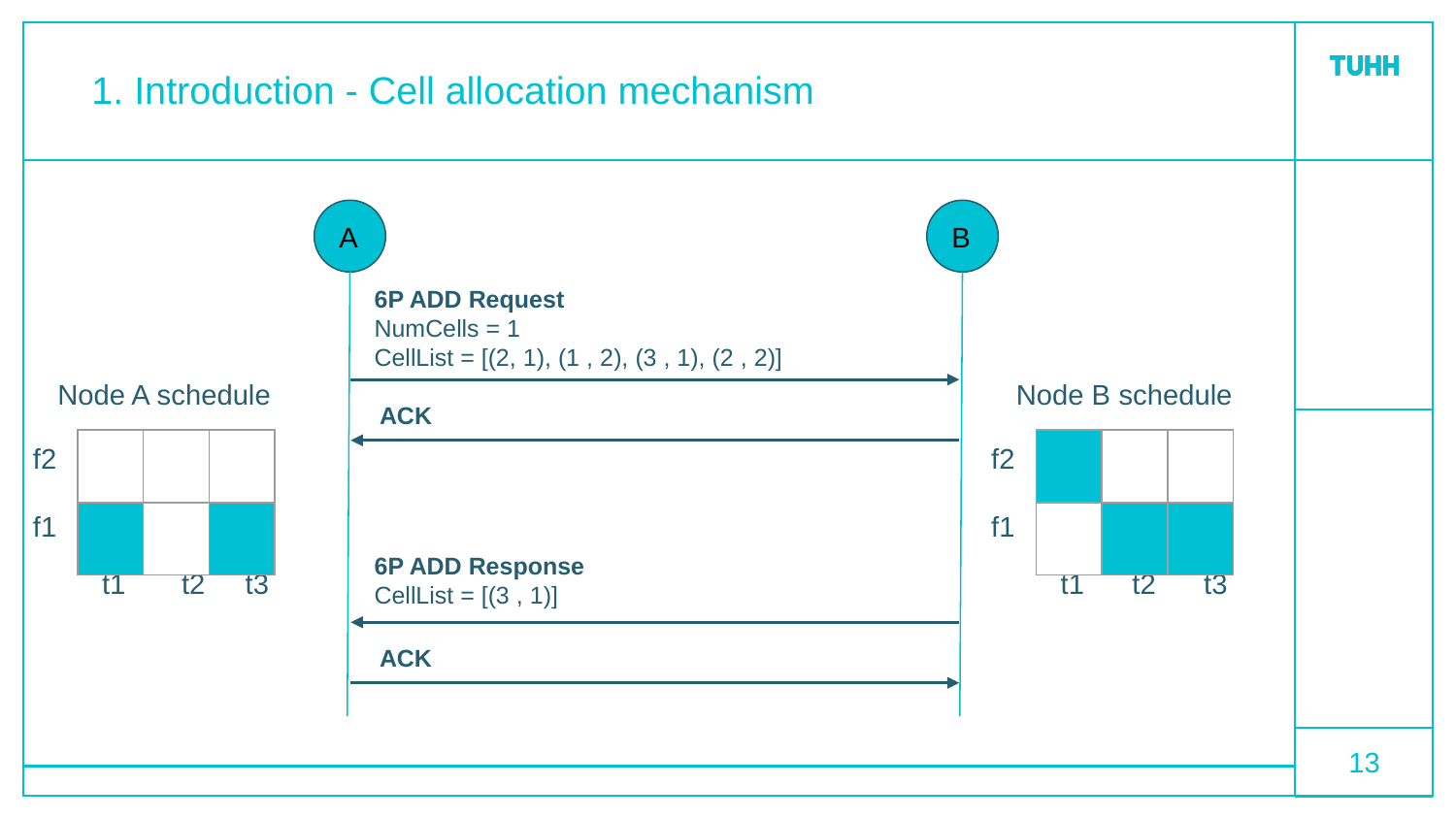

# 1. Introduction - Cell allocation mechanism
A
B
6P ADD Request
NumCells = 1
CellList = [(2, 1), (1 , 2), (3 , 1), (2 , 2)]
Node A schedule
Node B schedule
ACK
f2

f1
f2

f1
|  |  |  |
| --- | --- | --- |
|  |  |  |
|  |  |  |
| --- | --- | --- |
|  |  |  |
|  |  |  |
| --- | --- | --- |
|  |  |  |
|  |  |  |
| --- | --- | --- |
|  |  |  |
6P ADD Response
CellList = [(3 , 1)]
t1       t2     t3
t1      t2      t3
ACK
13